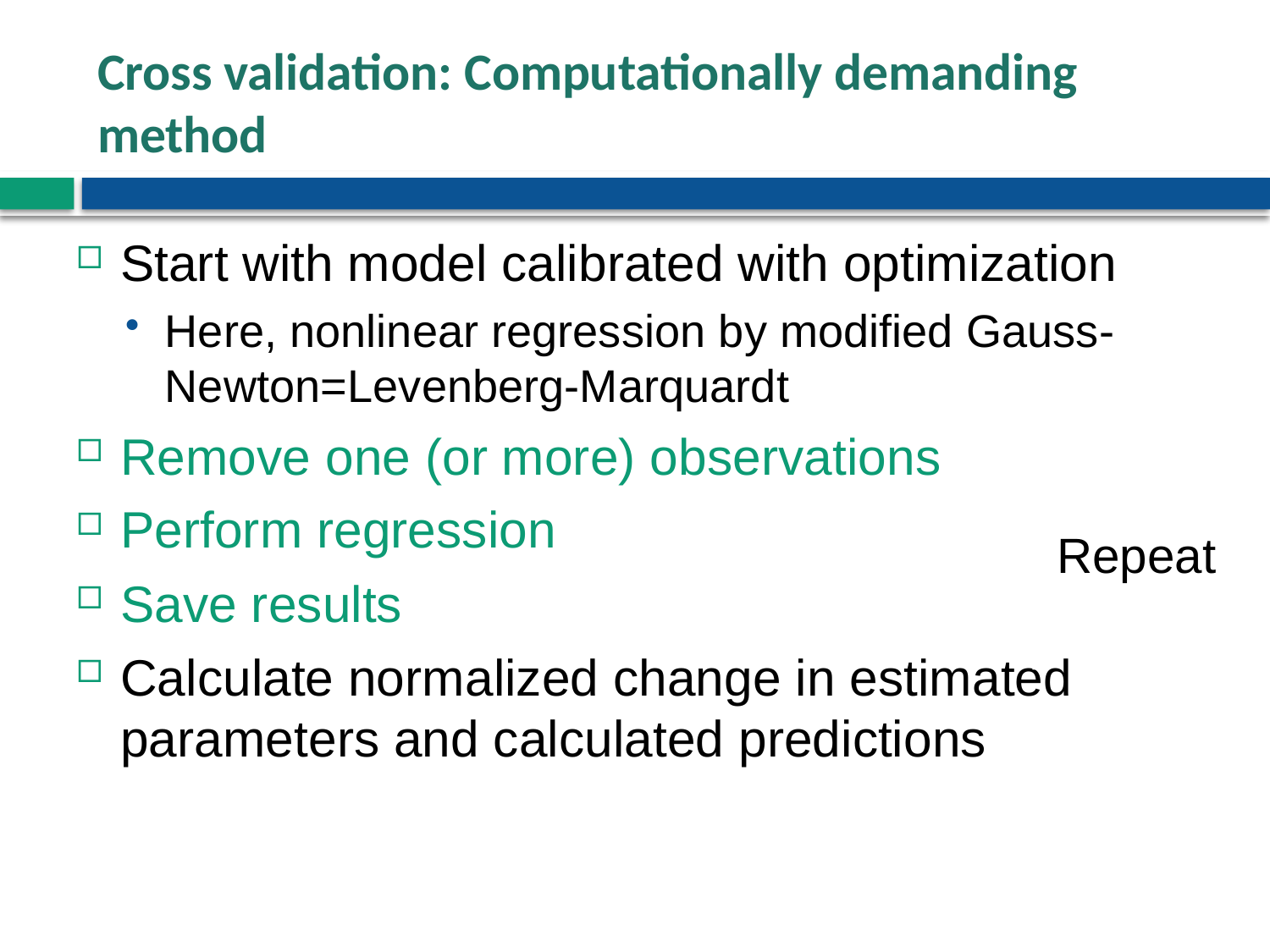

# Cross validation: Computationally demanding method
Start with model calibrated with optimization
Here, nonlinear regression by modified Gauss-Newton=Levenberg-Marquardt
Remove one (or more) observations
Perform regression
Save results
Calculate normalized change in estimated parameters and calculated predictions

Repeat